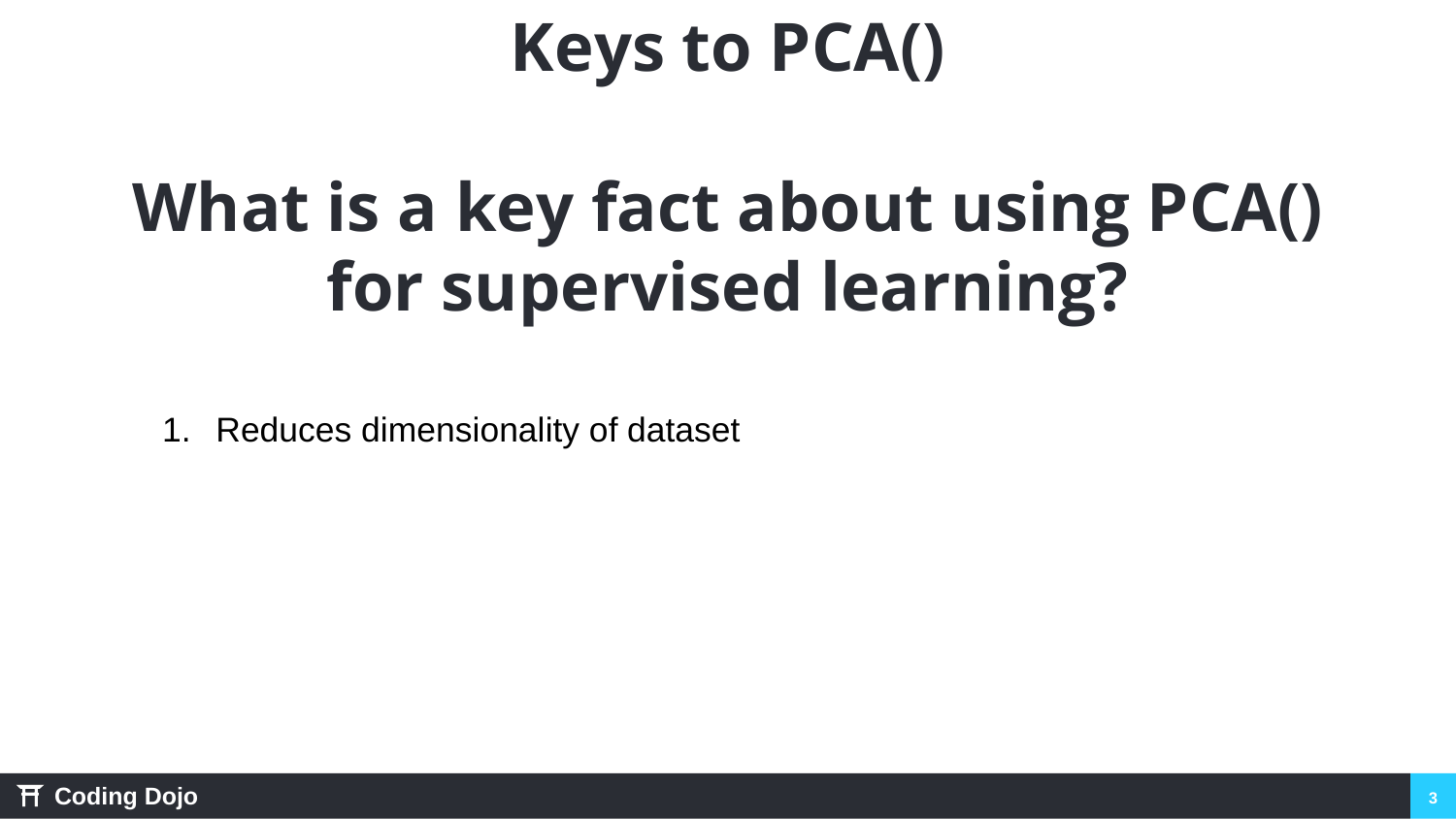

# Keys to PCA()

What is a key fact about using PCA() for supervised learning?
Reduces dimensionality of dataset